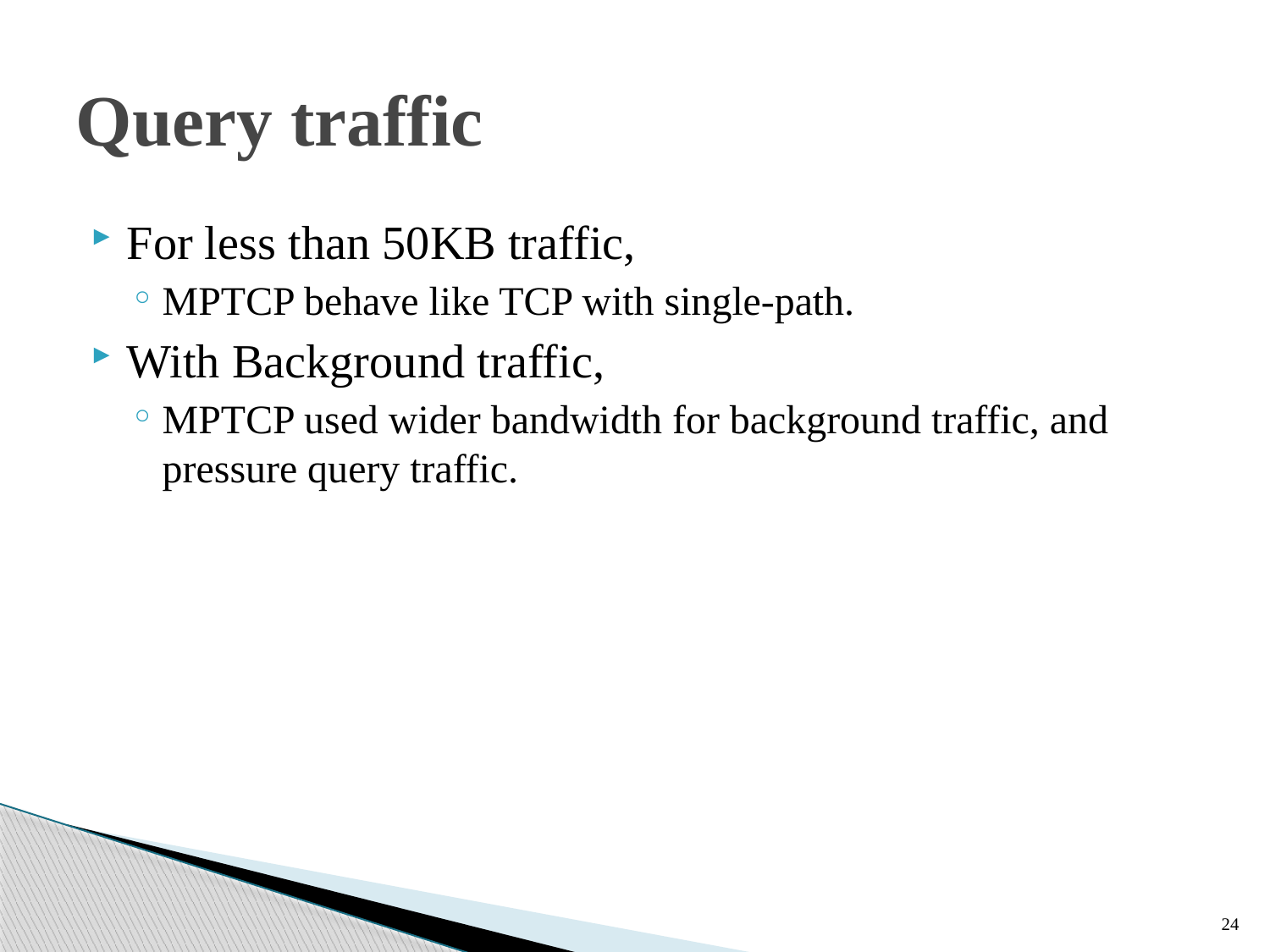

# Query traffic
For less than 50KB traffic,
MPTCP behave like TCP with single-path.
With Background traffic,
MPTCP used wider bandwidth for background traffic, and pressure query traffic.
24